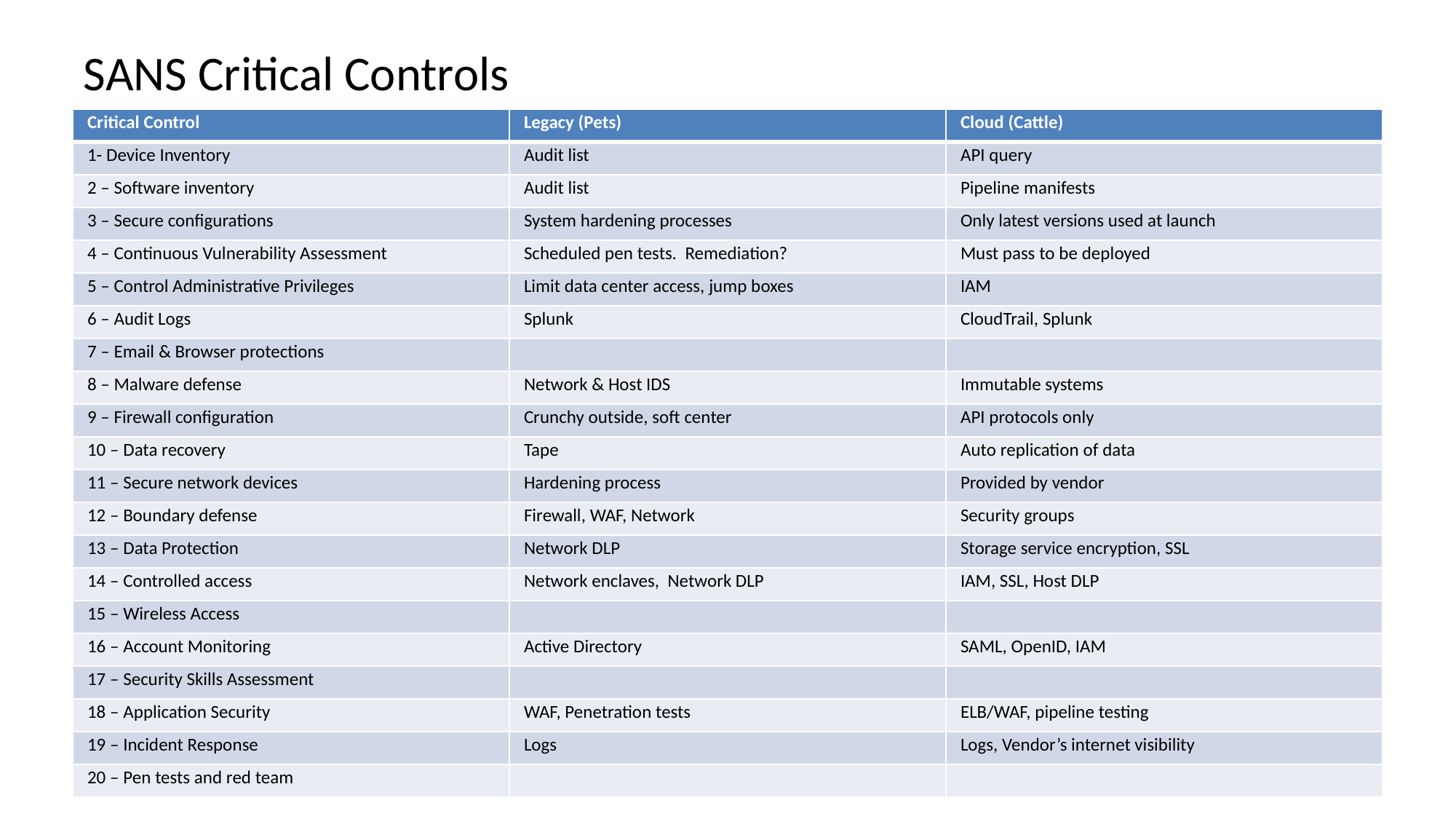

# SANS Critical Controls
| Critical Control | Legacy (Pets) | Cloud (Cattle) |
| --- | --- | --- |
| 1- Device Inventory | Audit list | API query |
| 2 – Software inventory | Audit list | Pipeline manifests |
| 3 – Secure configurations | System hardening processes | Only latest versions used at launch |
| 4 – Continuous Vulnerability Assessment | Scheduled pen tests. Remediation? | Must pass to be deployed |
| 5 – Control Administrative Privileges | Limit data center access, jump boxes | IAM |
| 6 – Audit Logs | Splunk | CloudTrail, Splunk |
| 7 – Email & Browser protections |  |  |
| 8 – Malware defense | Network & Host IDS | Immutable systems |
| 9 – Firewall configuration | Crunchy outside, soft center | API protocols only |
| 10 – Data recovery | Tape | Auto replication of data |
| 11 – Secure network devices | Hardening process | Provided by vendor |
| 12 – Boundary defense | Firewall, WAF, Network | Security groups |
| 13 – Data Protection | Network DLP | Storage service encryption, SSL |
| 14 – Controlled access | Network enclaves, Network DLP | IAM, SSL, Host DLP |
| 15 – Wireless Access |  |  |
| 16 – Account Monitoring | Active Directory | SAML, OpenID, IAM |
| 17 – Security Skills Assessment |  |  |
| 18 – Application Security | WAF, Penetration tests | ELB/WAF, pipeline testing |
| 19 – Incident Response | Logs | Logs, Vendor’s internet visibility |
| 20 – Pen tests and red team |  |  |